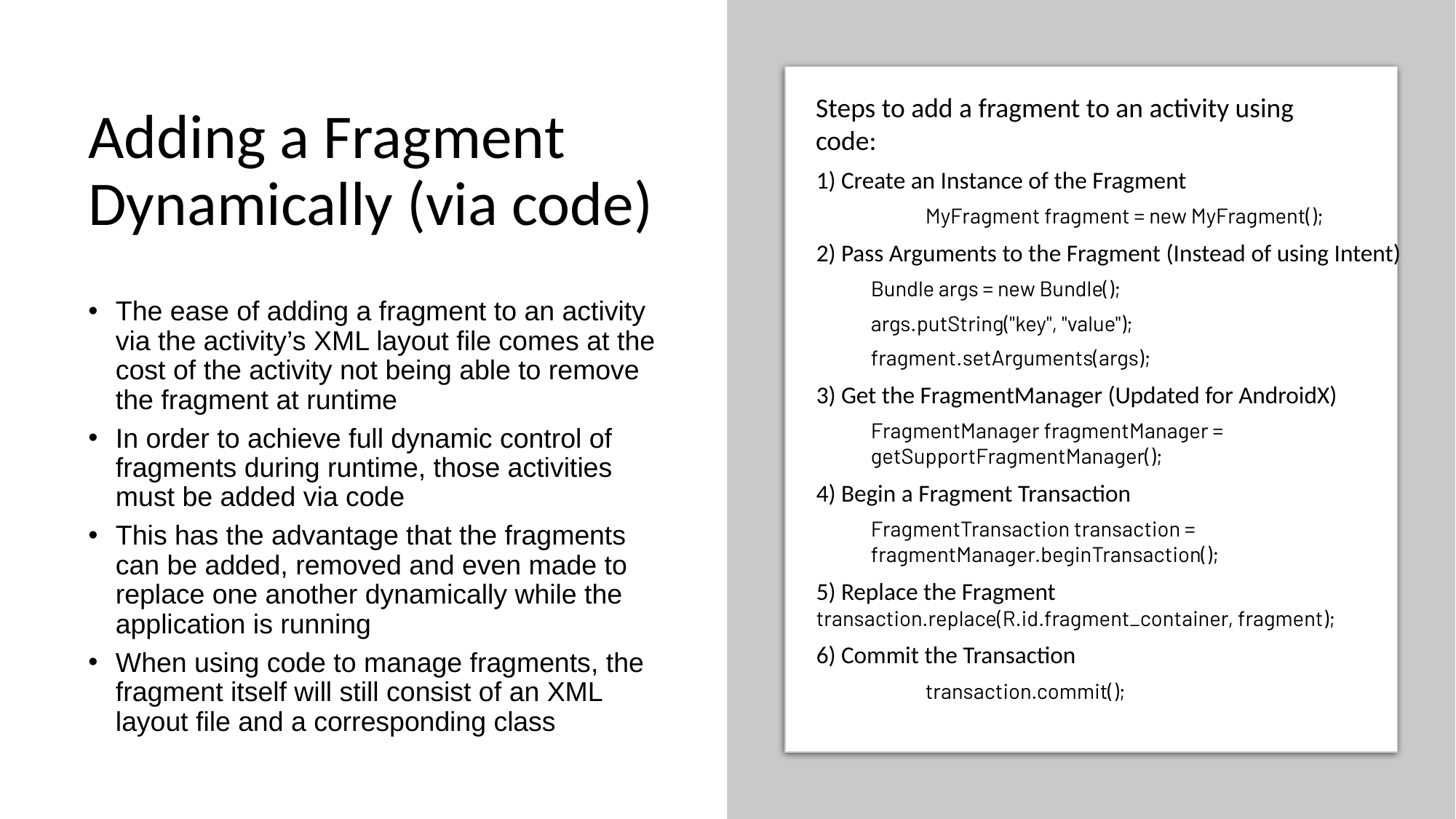

# Adding a Fragment Dynamically (via code)
Steps to add a fragment to an activity using code:
1) Create an Instance of the Fragment
	MyFragment fragment = new MyFragment();
2) Pass Arguments to the Fragment (Instead of using Intent)
Bundle args = new Bundle();
args.putString("key", "value");
fragment.setArguments(args);
3) Get the FragmentManager (Updated for AndroidX)
FragmentManager fragmentManager = getSupportFragmentManager();
4) Begin a Fragment Transaction
FragmentTransaction transaction = fragmentManager.beginTransaction();
5) Replace the Fragment 	transaction.replace(R.id.fragment_container, fragment);
6) Commit the Transaction
	transaction.commit();
The ease of adding a fragment to an activity via the activity’s XML layout file comes at the cost of the activity not being able to remove the fragment at runtime
In order to achieve full dynamic control of fragments during runtime, those activities must be added via code
This has the advantage that the fragments can be added, removed and even made to replace one another dynamically while the application is running
When using code to manage fragments, the fragment itself will still consist of an XML layout file and a corresponding class